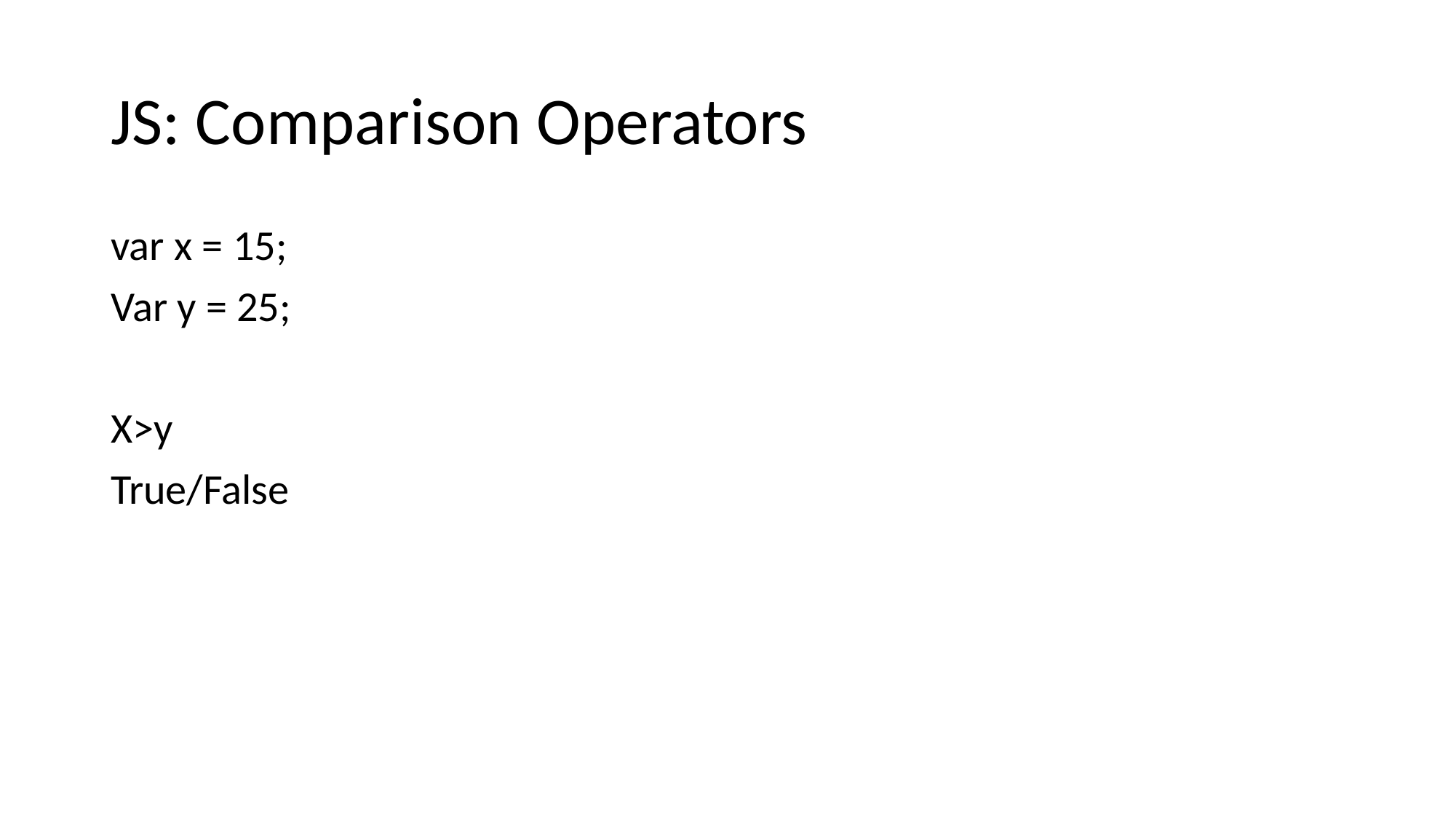

# JS: Comparison Operators
var x = 15;
Var y = 25;

X>y
True/False